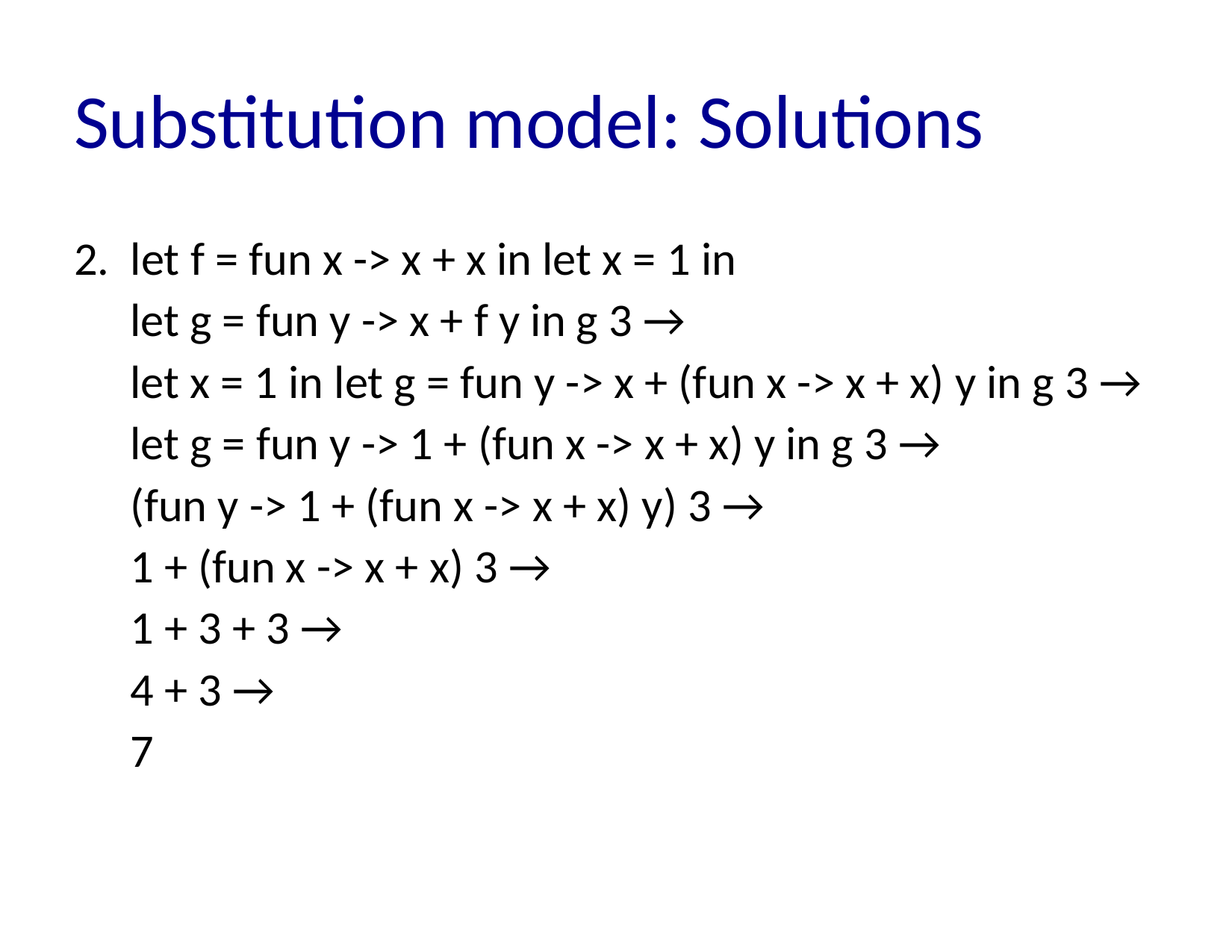

# Substitution model: Solutions
2.  let f = fun x -> x + x in let x = 1 in
let g = fun y -> x + f y in g 3 →
let x = 1 in let g = fun y -> x + (fun x -> x + x) y in g 3 →
let g = fun y -> 1 + (fun x -> x + x) y in g 3 →
(fun y -> 1 + (fun x -> x + x) y) 3 →
1 + (fun x -> x + x) 3 →
1 + 3 + 3 →
4 + 3 →
7